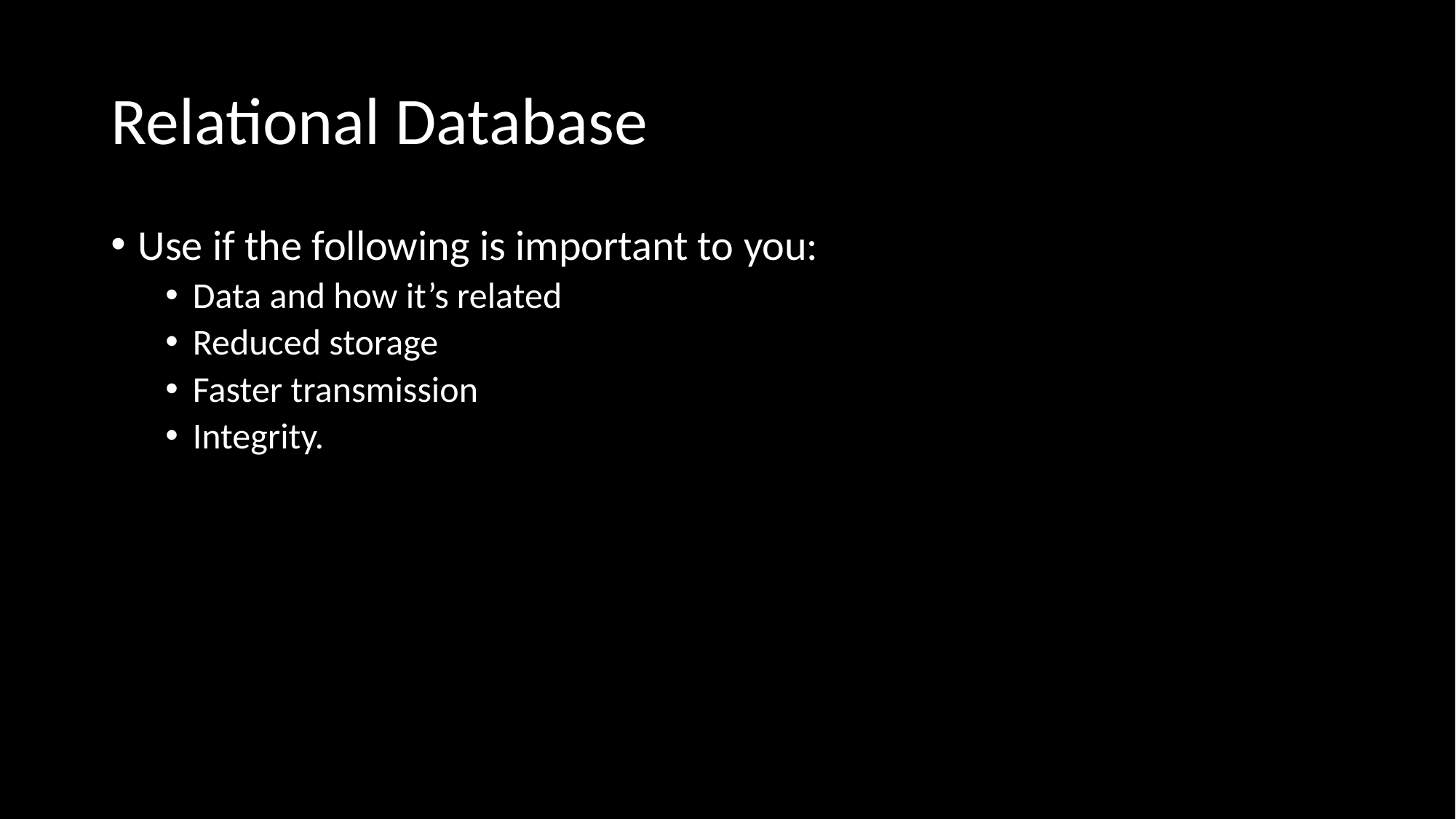

# Relational Database
Use if the following is important to you:
Data and how it’s related
Reduced storage
Faster transmission
Integrity.